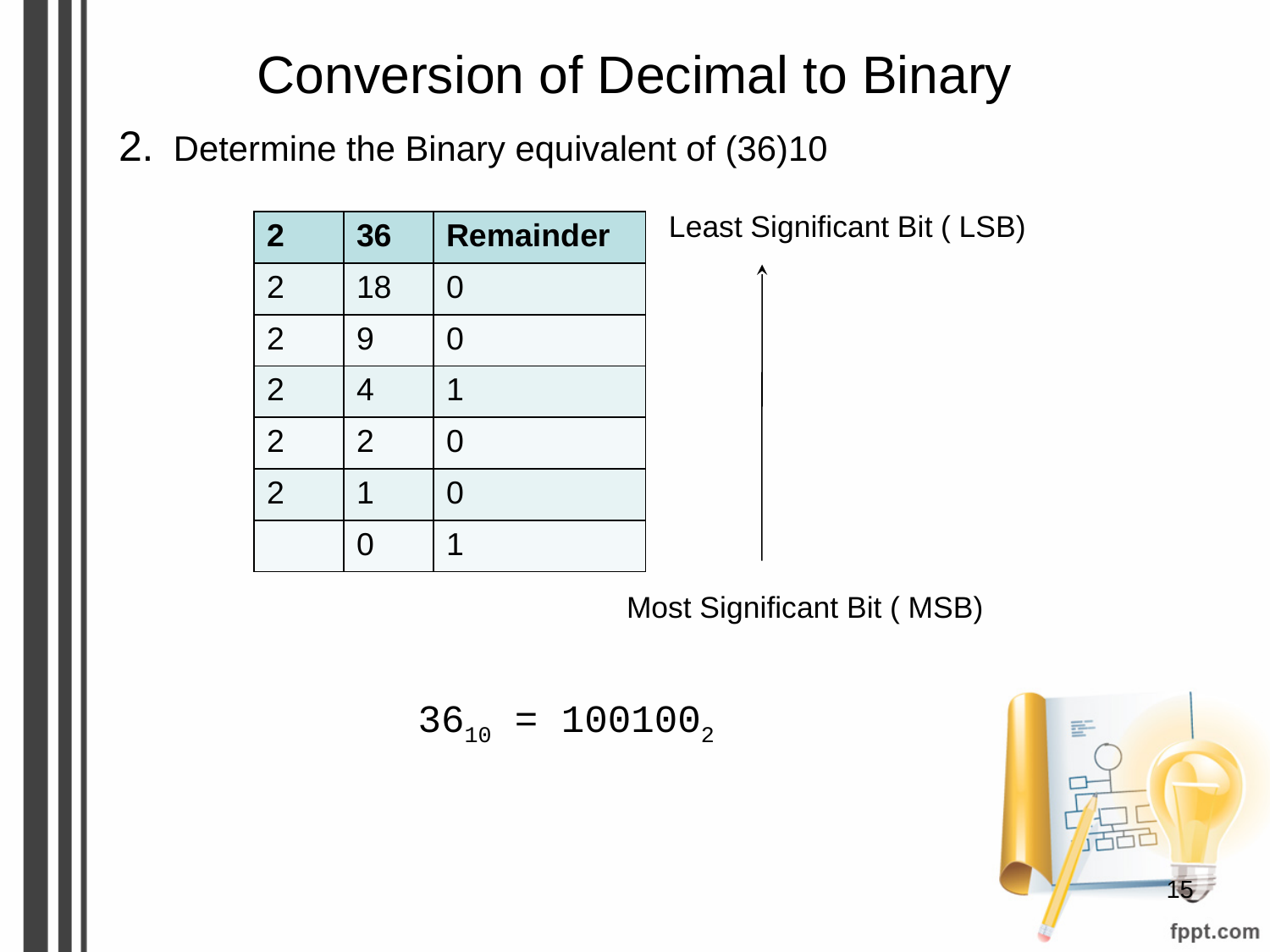

# Conversion of Decimal to Binary
2. Determine the Binary equivalent of (36)10
Least Significant Bit ( LSB)
| 2 | 36 | Remainder |
| --- | --- | --- |
| 2 | 18 | 0 |
| 2 | 9 | 0 |
| 2 | 4 | 1 |
| 2 | 2 | 0 |
| 2 | 1 | 0 |
|  | 0 | 1 |
Most Significant Bit ( MSB)
3610 = 1001002
15